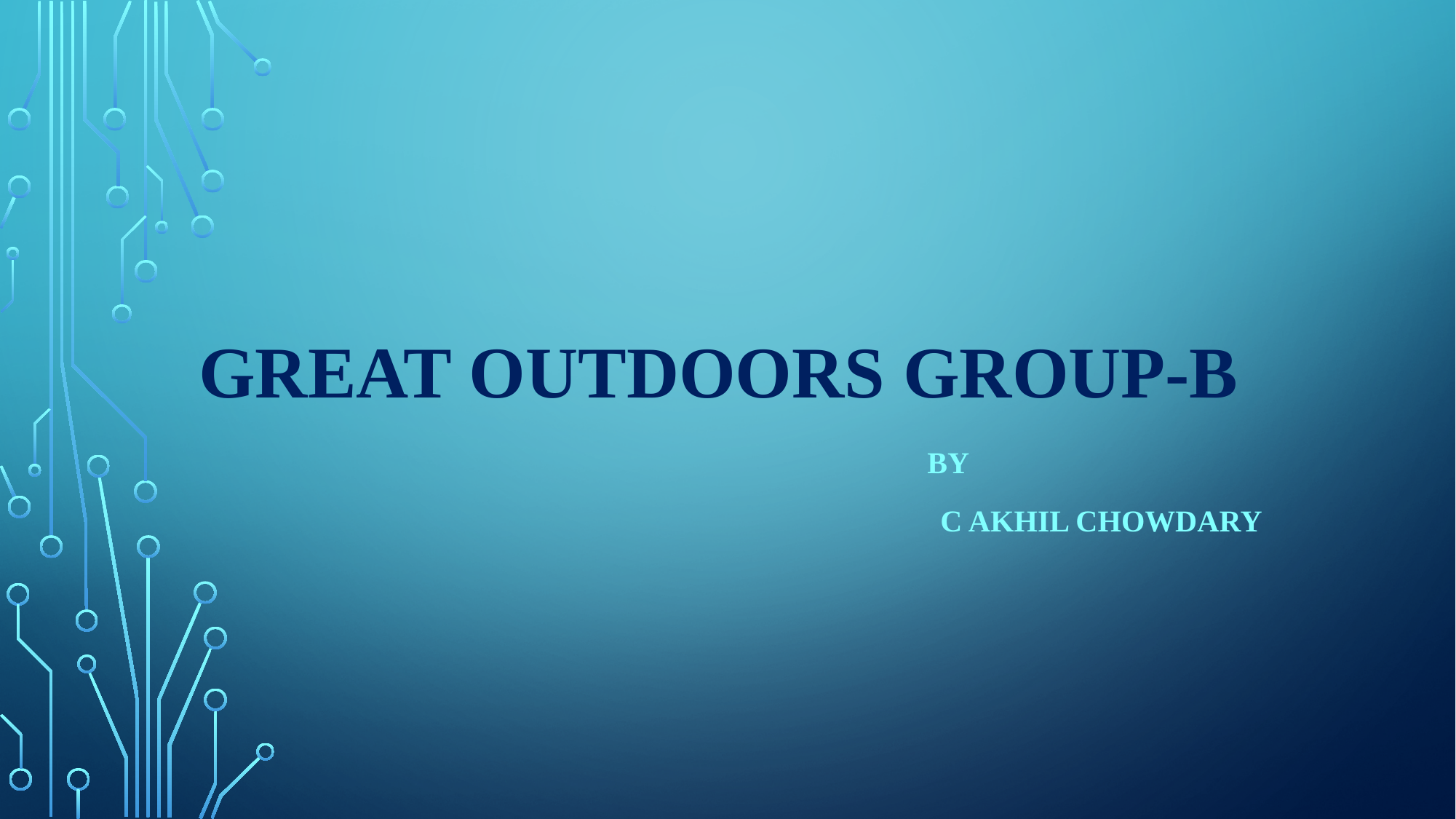

# great outdoors Group-b
By
C Akhil chowdary